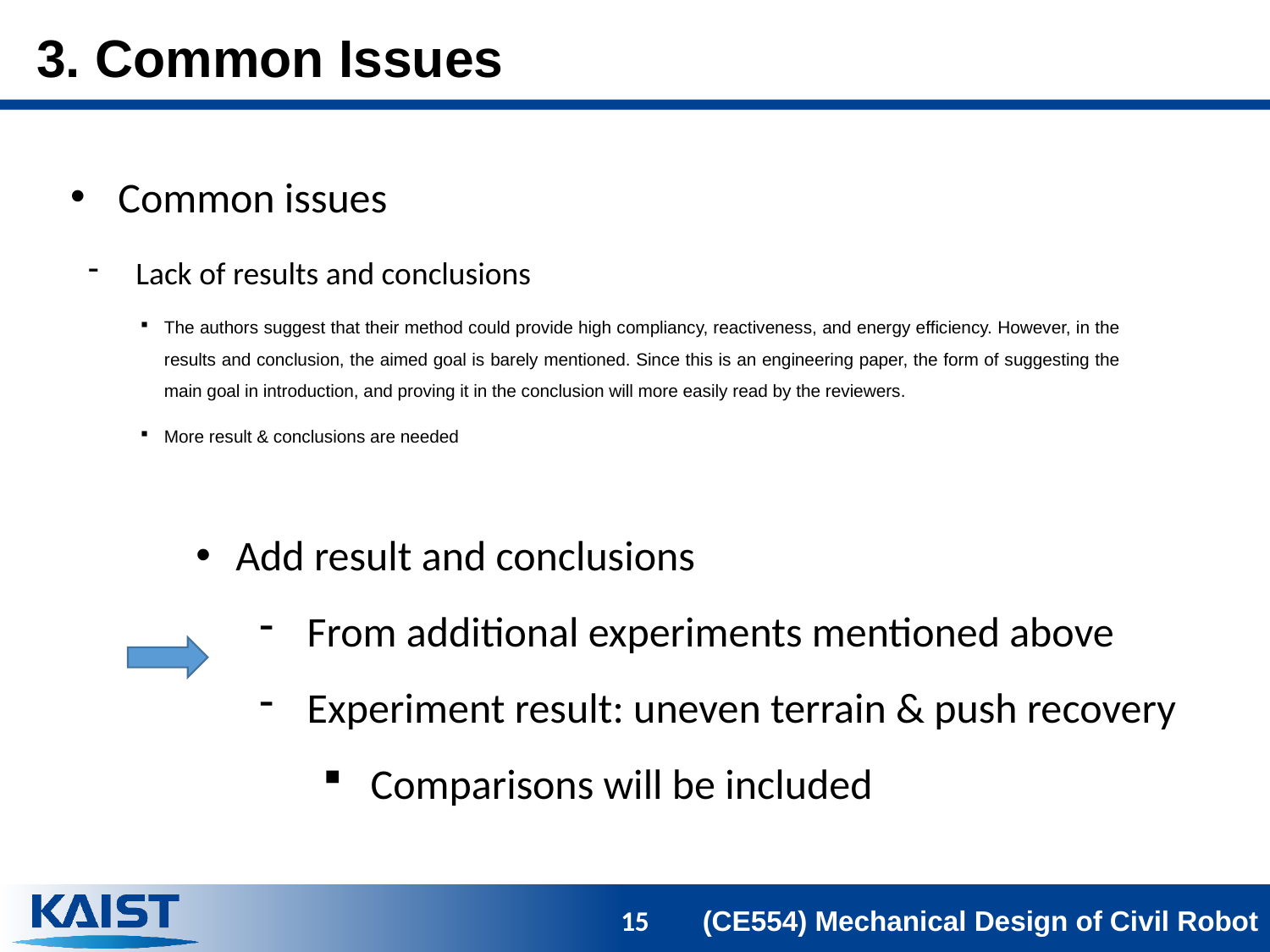

# 3. Common Issues
Common issues
Lack of results and conclusions
The authors suggest that their method could provide high compliancy, reactiveness, and energy efficiency. However, in the results and conclusion, the aimed goal is barely mentioned. Since this is an engineering paper, the form of suggesting the main goal in introduction, and proving it in the conclusion will more easily read by the reviewers.
More result & conclusions are needed
Add result and conclusions
From additional experiments mentioned above
Experiment result: uneven terrain & push recovery
Comparisons will be included